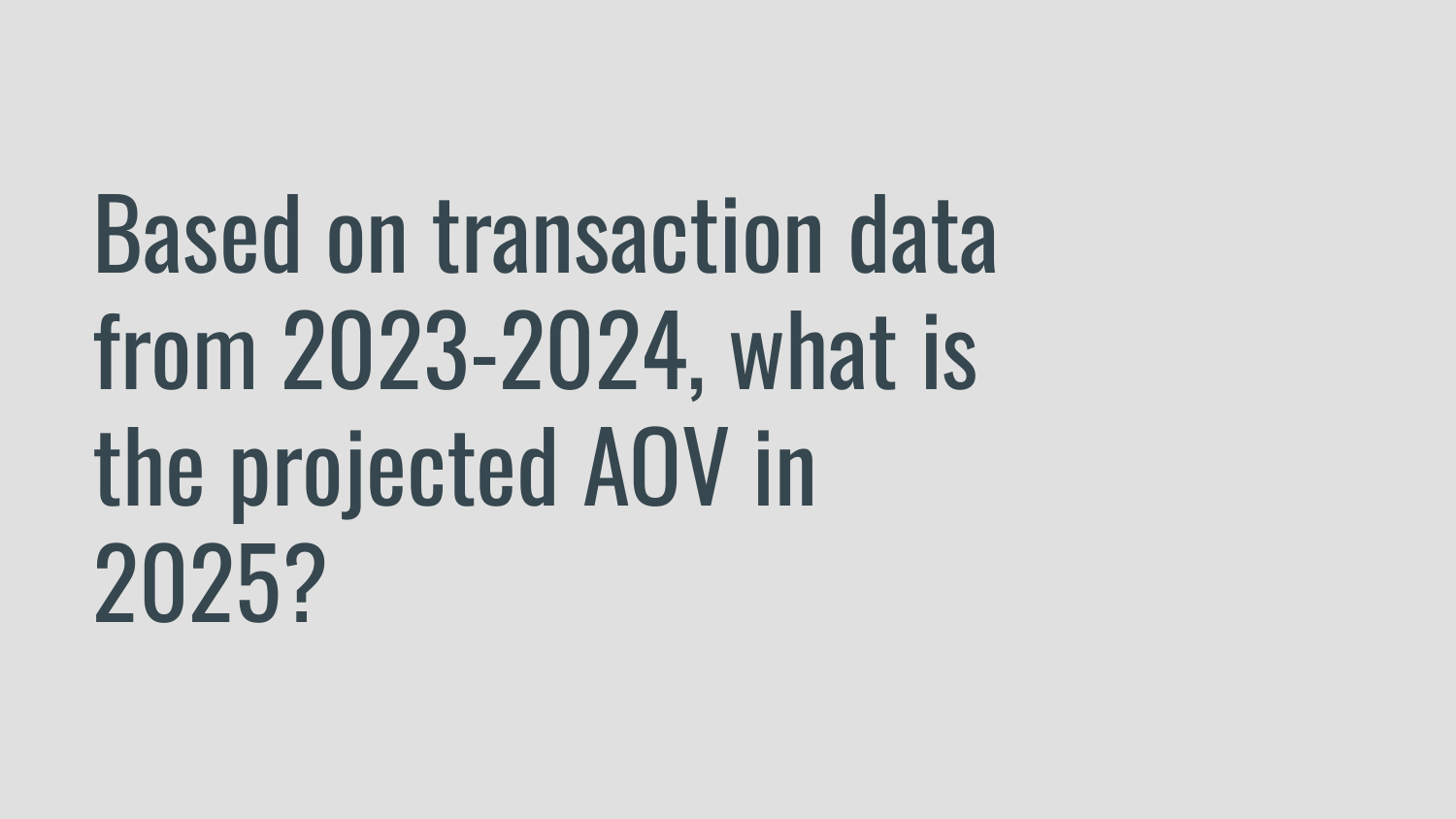

# Based on transaction data from 2023-2024, what is the projected AOV in 2025?